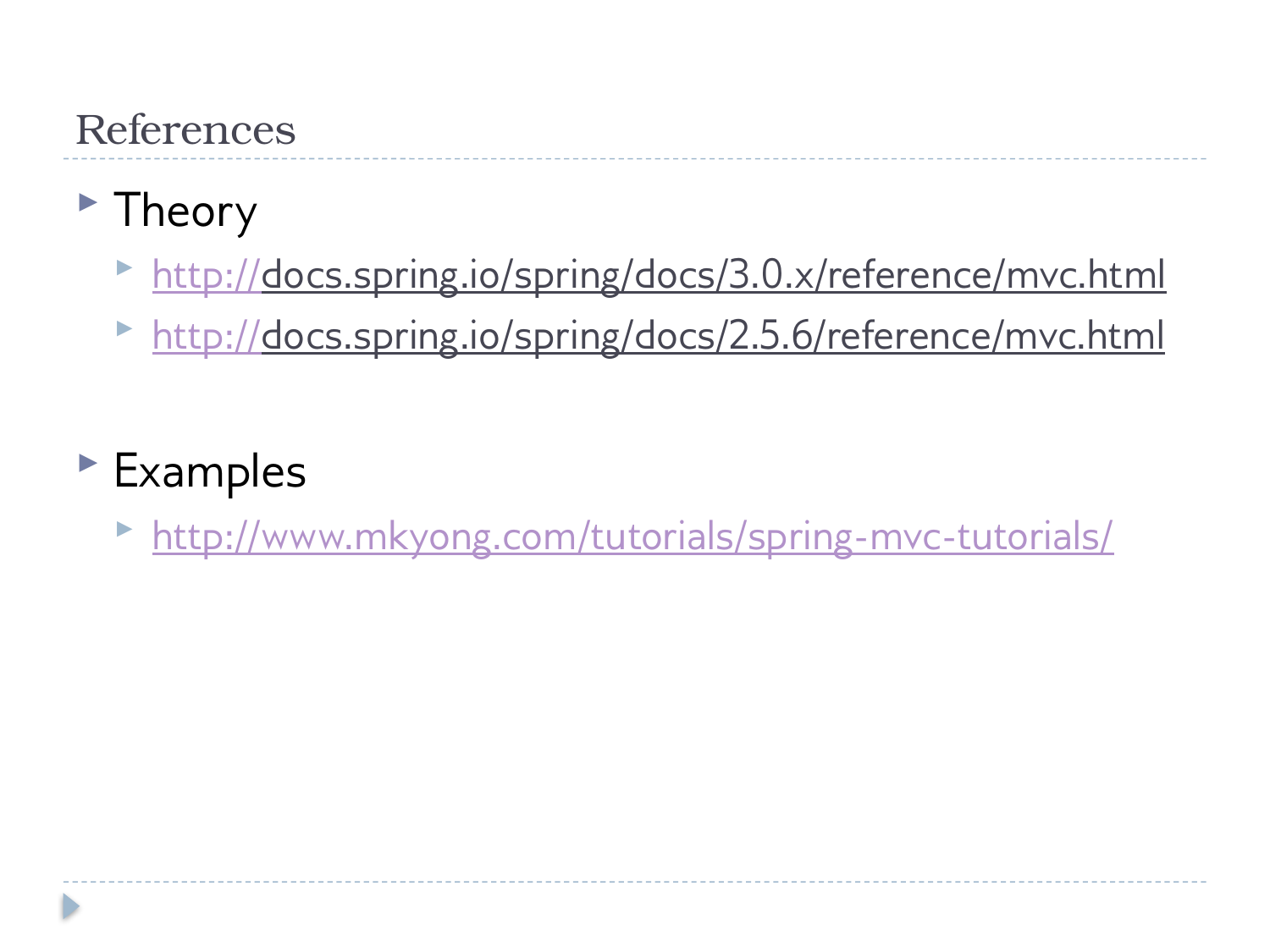

# References
Theory
http://docs.spring.io/spring/docs/3.0.x/reference/mvc.html
http://docs.spring.io/spring/docs/2.5.6/reference/mvc.html

Examples
http://www.mkyong.com/tutorials/spring-mvc-tutorials/

45